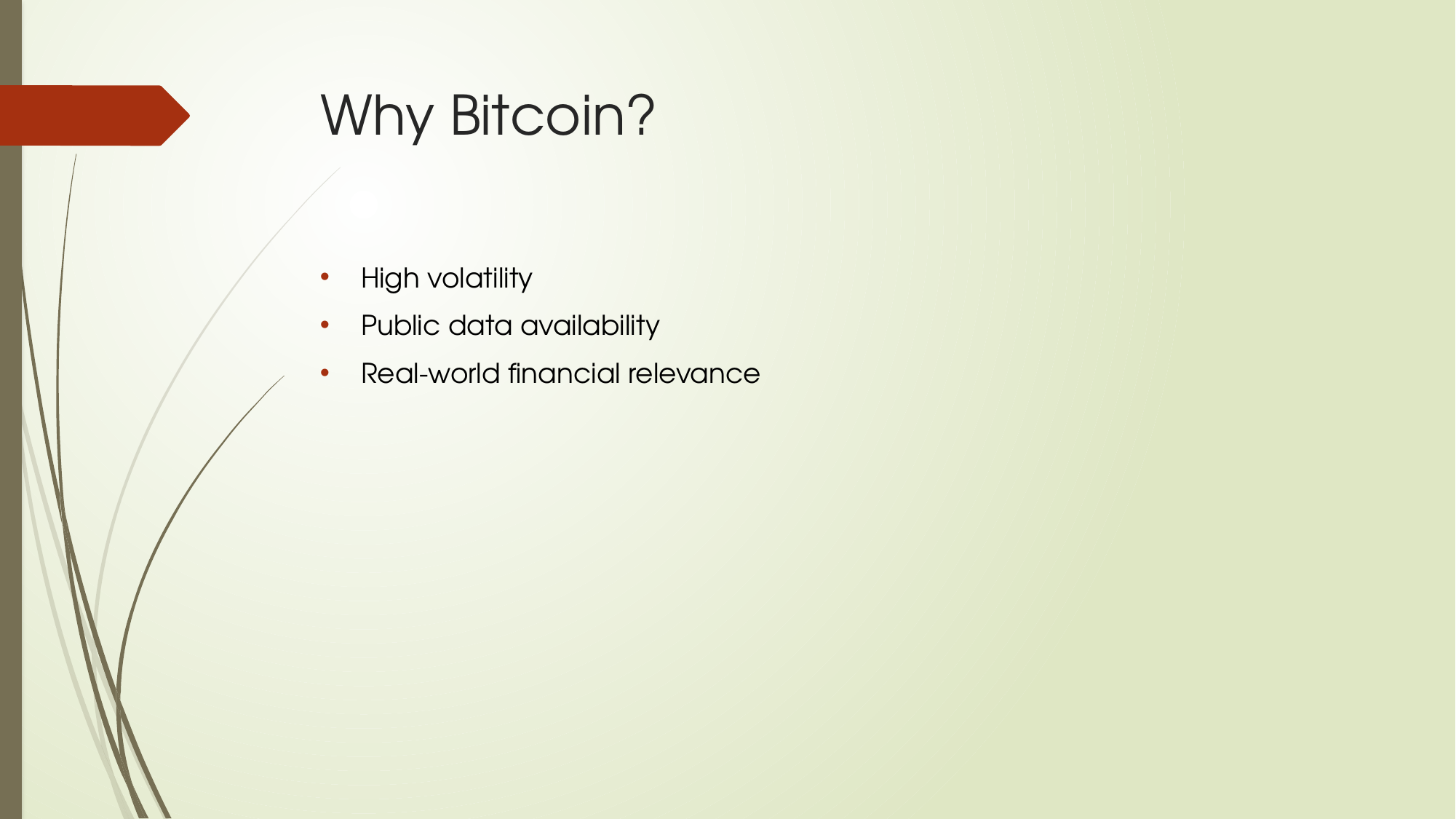

# Why Bitcoin?
High volatility
Public data availability
Real-world financial relevance